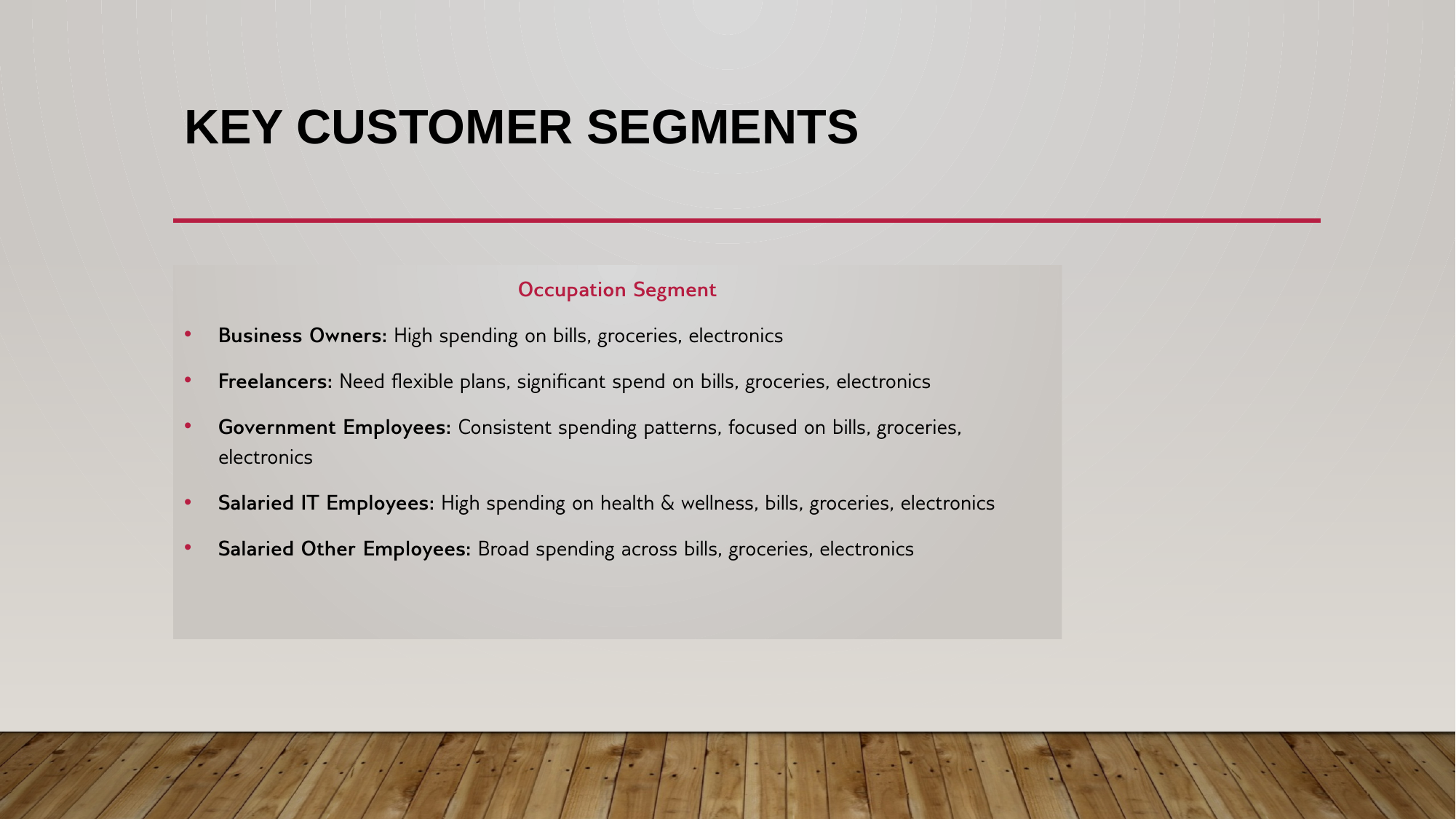

# Key customer segments
Occupation Segment
Business Owners: High spending on bills, groceries, electronics
Freelancers: Need flexible plans, significant spend on bills, groceries, electronics
Government Employees: Consistent spending patterns, focused on bills, groceries, electronics
Salaried IT Employees: High spending on health & wellness, bills, groceries, electronics
Salaried Other Employees: Broad spending across bills, groceries, electronics